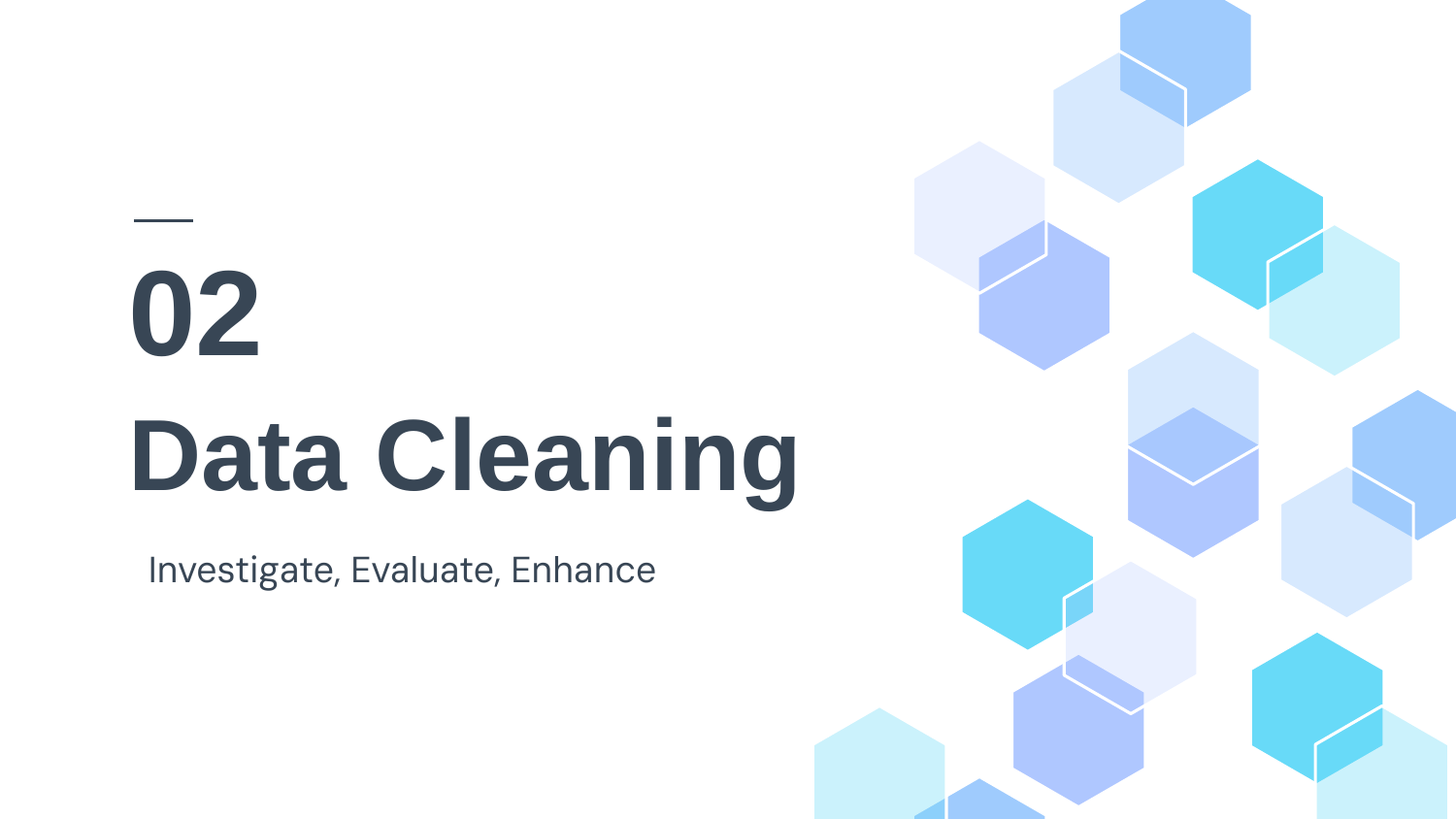

02
# Data Cleaning
Investigate, Evaluate, Enhance